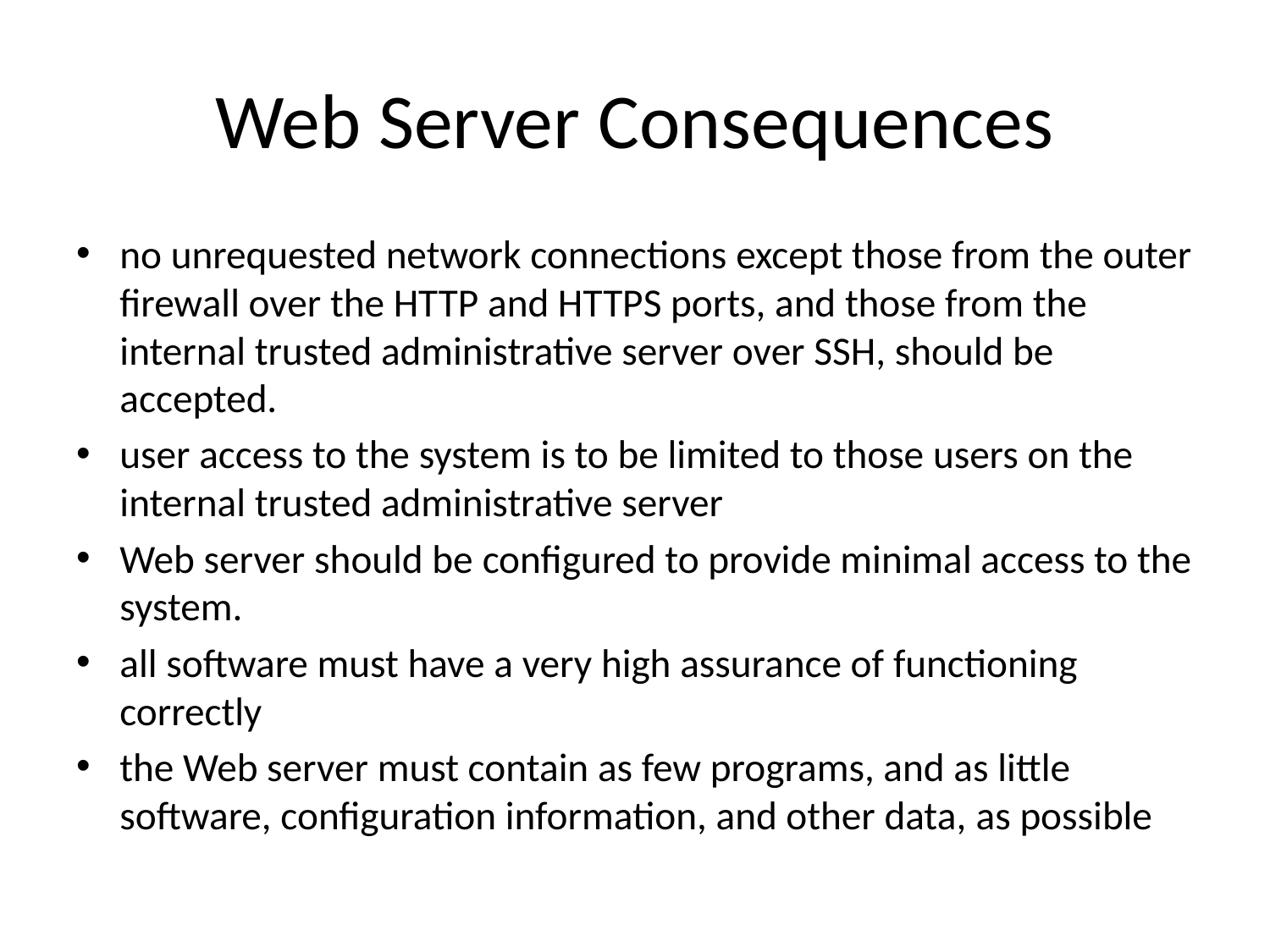

# Web Server Consequences
no unrequested network connections except those from the outer firewall over the HTTP and HTTPS ports, and those from the internal trusted administrative server over SSH, should be accepted.
user access to the system is to be limited to those users on the internal trusted administrative server
Web server should be configured to provide minimal access to the system.
all software must have a very high assurance of functioning correctly
the Web server must contain as few programs, and as little software, configuration information, and other data, as possible